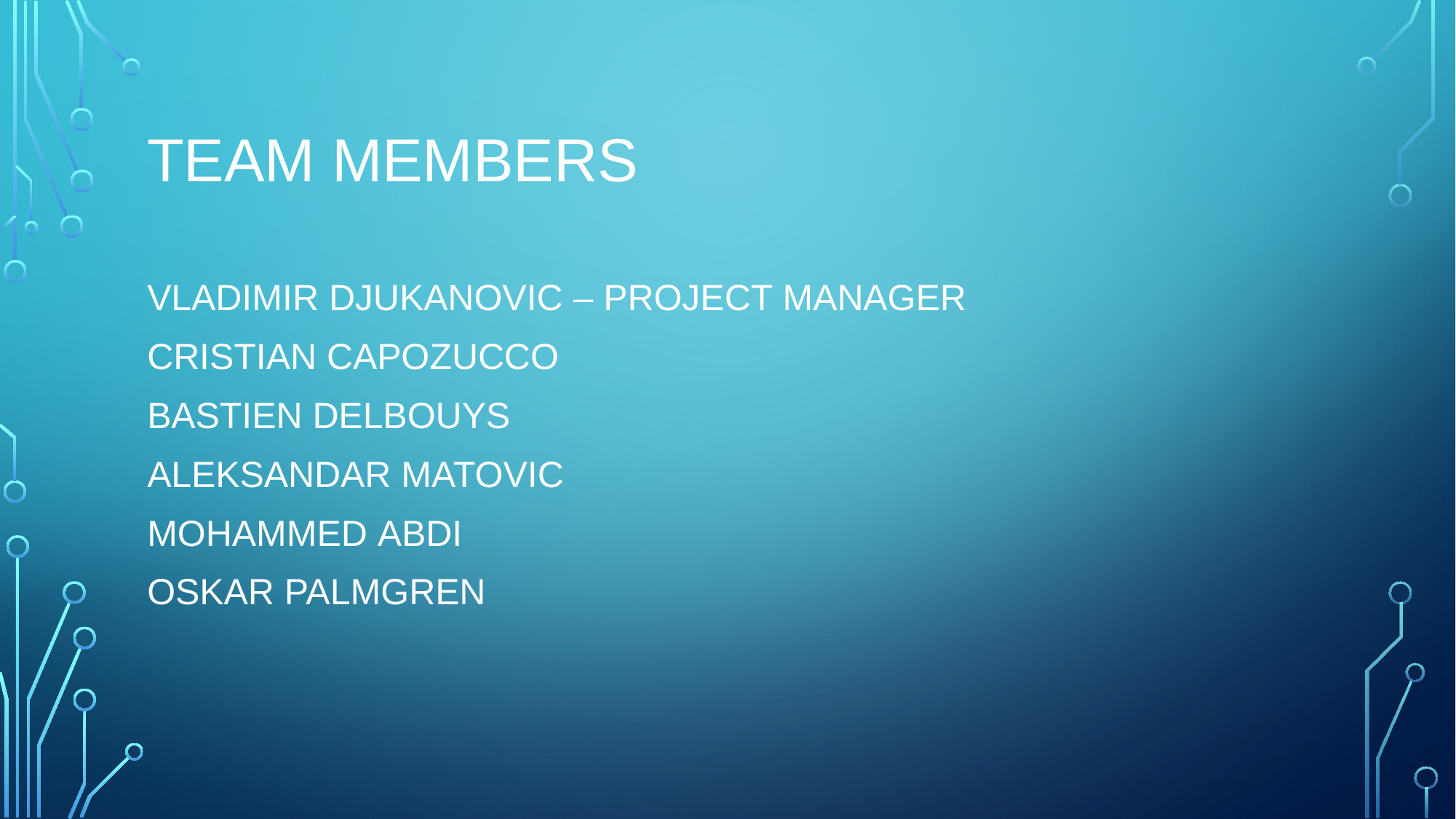

# Team members
VLADIMIR DJUKANOVIC – PROJECT MANAGER
CRISTIAN CAPOZUCCO
BASTIEN DELBOUYS
ALEKSANDAR MATOVIC
MOHAMMED ABDI
OSKAR PALMGREN